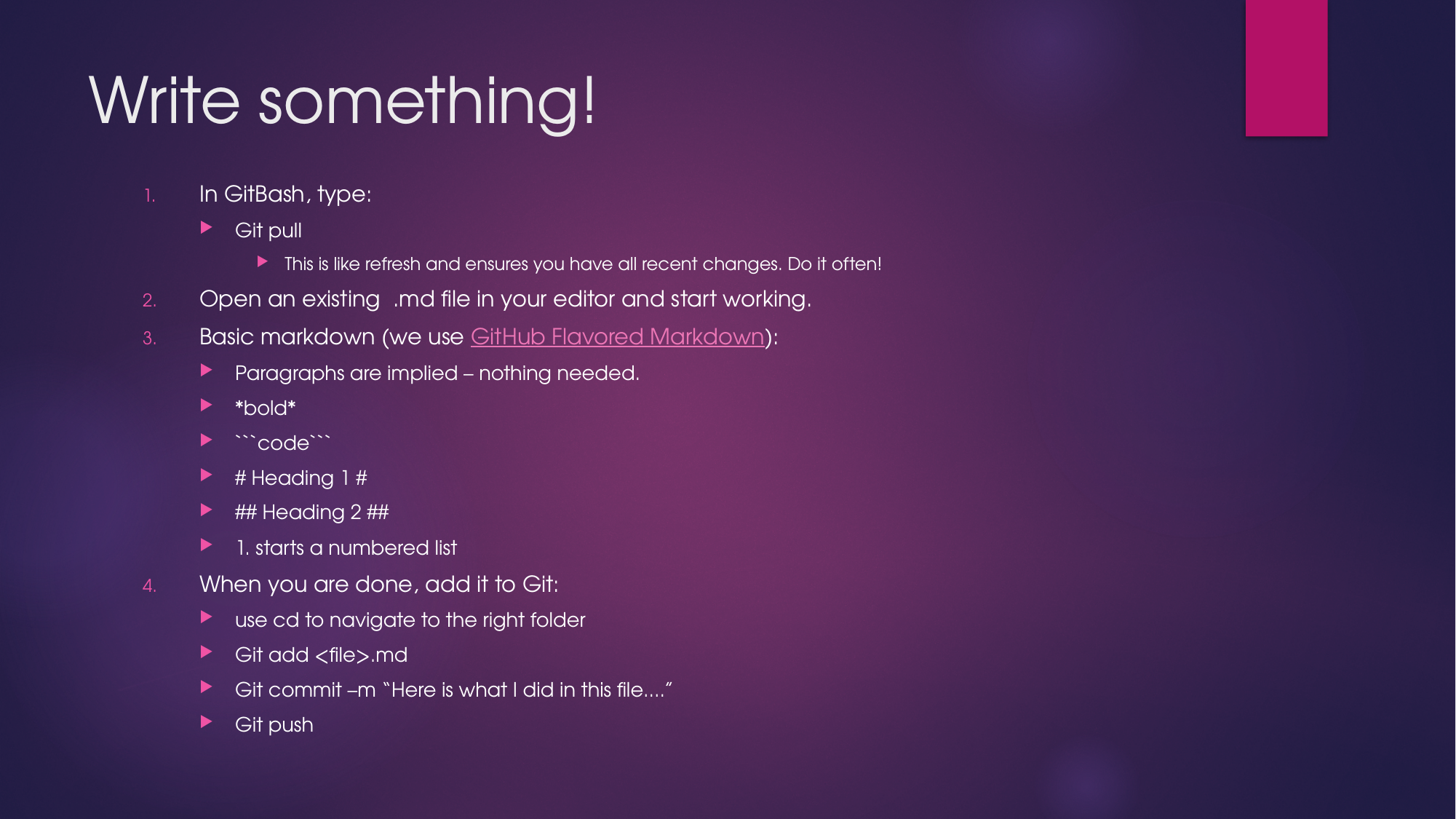

# Write something!
In GitBash, type:
Git pull
This is like refresh and ensures you have all recent changes. Do it often!
Open an existing  .md file in your editor and start working.
Basic markdown (we use GitHub Flavored Markdown):
Paragraphs are implied – nothing needed.
*bold*
```code```
# Heading 1 #
## Heading 2 ##
1. starts a numbered list
When you are done, add it to Git:
use cd to navigate to the right folder
Git add <file>.md
Git commit –m “Here is what I did in this file....”
Git push